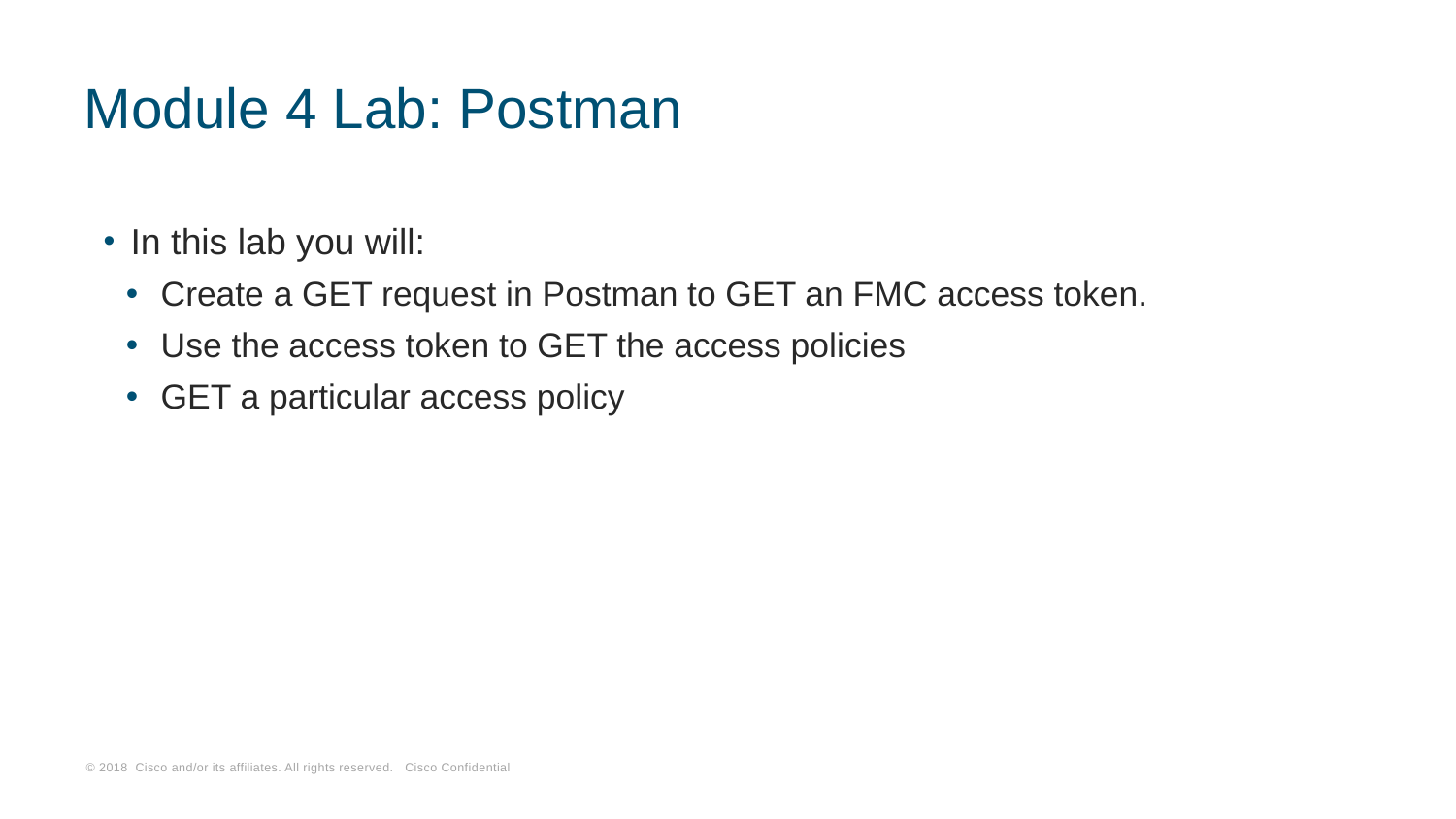

# Module 4 Lab: Postman
In this lab you will:
Create a GET request in Postman to GET an FMC access token.
Use the access token to GET the access policies
GET a particular access policy